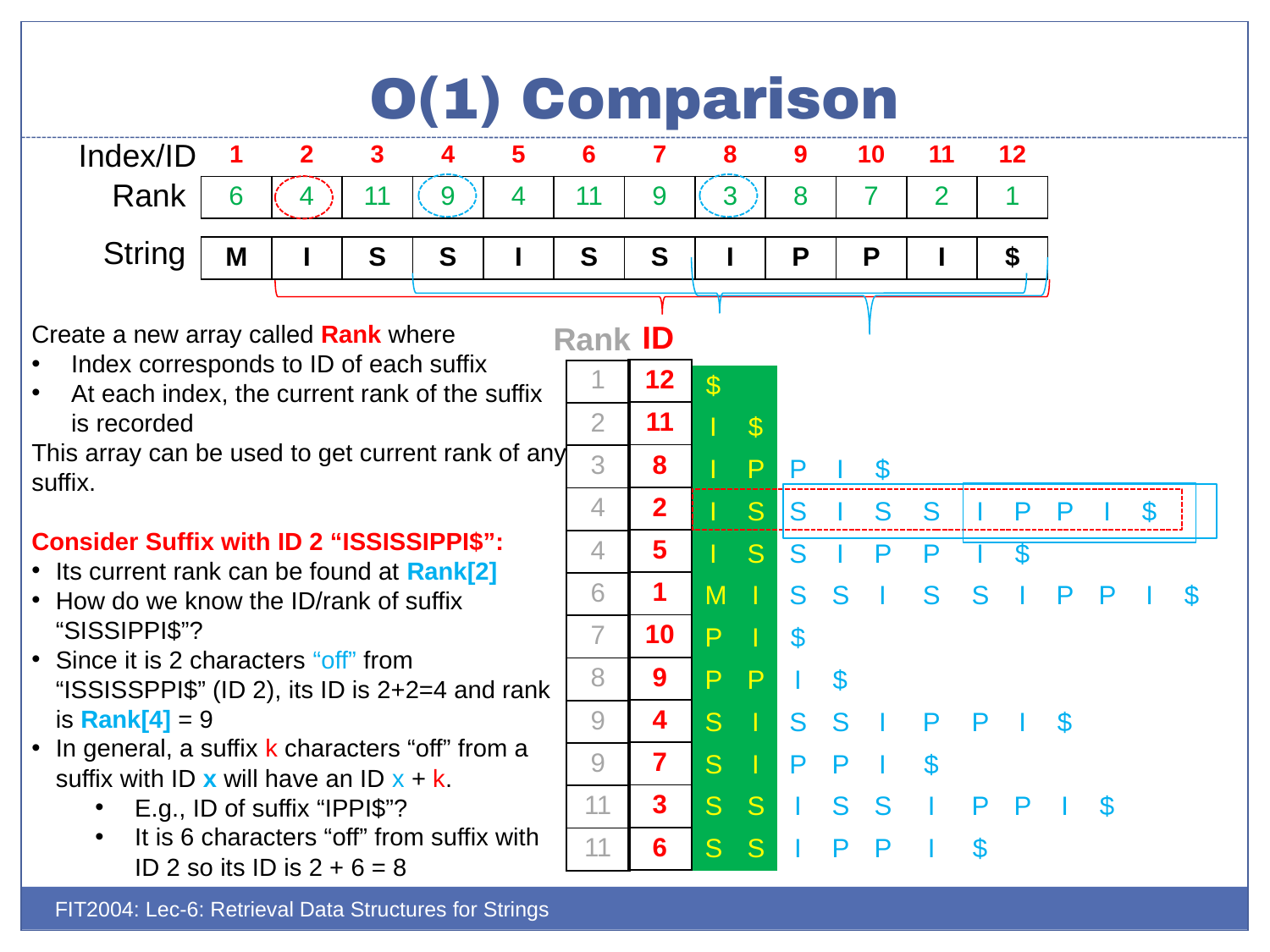

# O(1) Comparison

Index/ID
| 1 | 2 | 3 | 4 | 5 | 6 | 7 | 8 | 9 | 10 | 11 | 12 |
| --- | --- | --- | --- | --- | --- | --- | --- | --- | --- | --- | --- |
Rank

| 6 | 4 | 11 | 9 | 4 | 11 | 9 | 3 | 8 | 7 | 2 | 1 |
| --- | --- | --- | --- | --- | --- | --- | --- | --- | --- | --- | --- |
String
| M | I | S | S | I | S | S | I | P | P | I | $ |
| --- | --- | --- | --- | --- | --- | --- | --- | --- | --- | --- | --- |
ID
Create a new array called Rank where
Index corresponds to ID of each suffix
At each index, the current rank of the suffix is recorded
This array can be used to get current rank of any suffix.

Consider Suffix with ID 2 “ISSISSIPPI$”:
Its current rank can be found at Rank[2]
How do we know the ID/rank of suffix “SISSIPPI$”?
Since it is 2 characters “off” from “ISSISSPPI$” (ID 2), its ID is 2+2=4 and rank is Rank[4] = 9
In general, a suffix k characters “off” from a suffix with ID x will have an ID x + k.
E.g., ID of suffix “IPPI$”?
It is 6 characters “off” from suffix with ID 2 so its ID is 2 + 6 = 8

Rank
| 12 |
| --- |
| 11 |
| 8 |
| 2 |
| 5 |
| 1 |
| 10 |
| 9 |
| 4 |
| 7 |
| 3 |
| 6 |
| 1 |
| --- |
| 2 |
| 3 |
| 4 |
| 4 |
| 6 |
| 7 |
| 8 |
| 9 |
| 9 |
| 11 |
| 11 |
| $ |  |  |  |  |  |  |  |  |  |  |  |
| --- | --- | --- | --- | --- | --- | --- | --- | --- | --- | --- | --- |
| I | $ |  |  |  |  |  |  |  |  |  |  |
| I | P | P | I | $ |  |  |  |  |  |  |  |
| I | S | S | I | S | S | I | P | P | I | $ |  |
| I | S | S | I | P | P | I | $ |  |  |  |  |
| M | I | S | S | I | S | S | I | P | P | I | $ |
| P | I | $ |  |  |  |  |  |  |  |  |  |
| P | P | I | $ |  |  |  |  |  |  |  |  |
| S | I | S | S | I | P | P | I | $ |  |  |  |
| S | I | P | P | I | $ |  |  |  |  |  |  |
| S | S | I | S | S | I | P | P | I | $ |  |  |
| S | S | I | P | P | I | $ |  |  |  |  |  |
z
z

FIT2004: Lec-6: Retrieval Data Structures for Strings